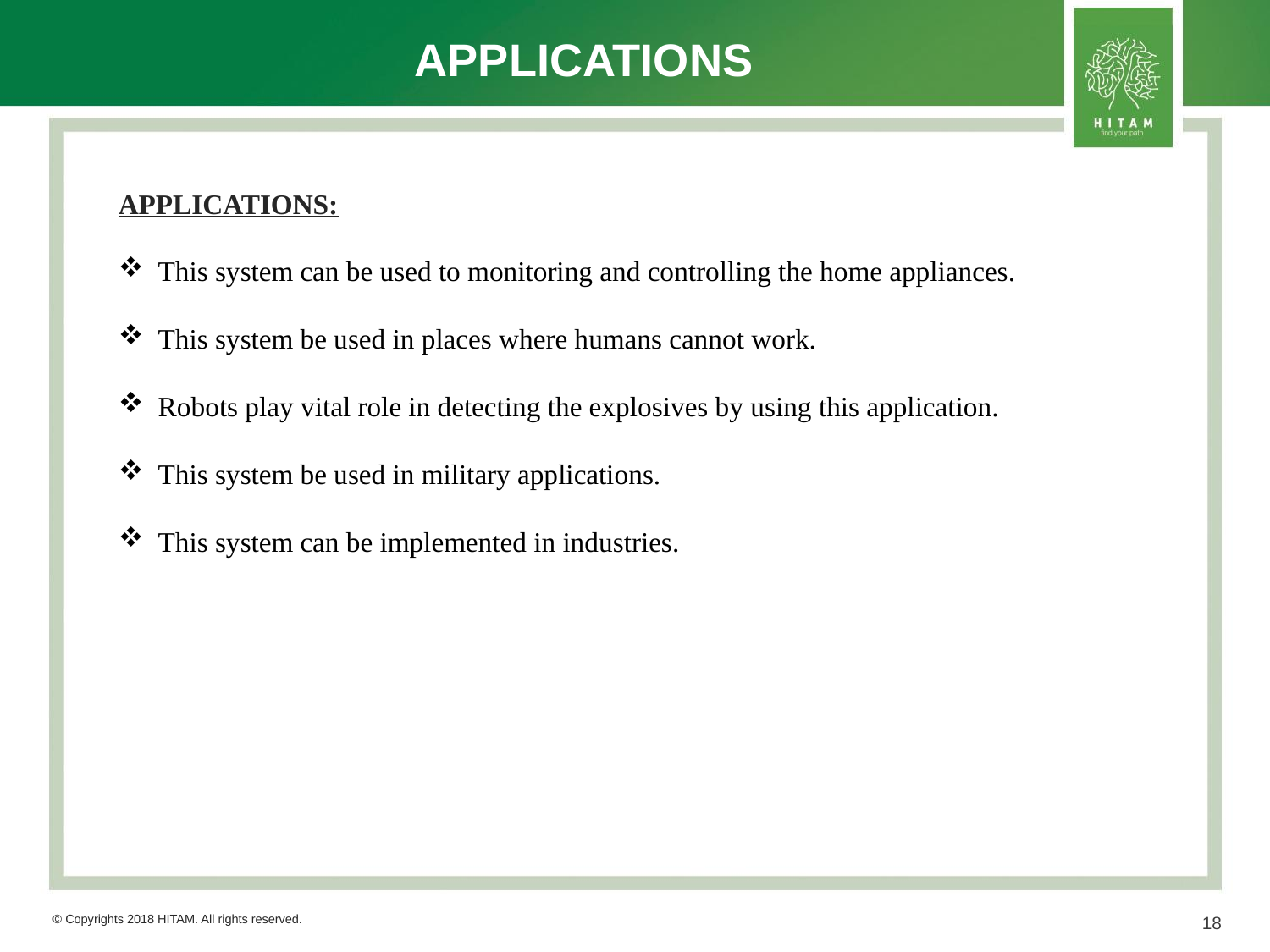

# APPLICATIONS
APPLICATIONS:

This system can be used to monitoring and controlling the home appliances.

This system be used in places where humans cannot work.

Robots play vital role in detecting the explosives by using this application.

This system be used in military applications.

This system can be implemented in industries.